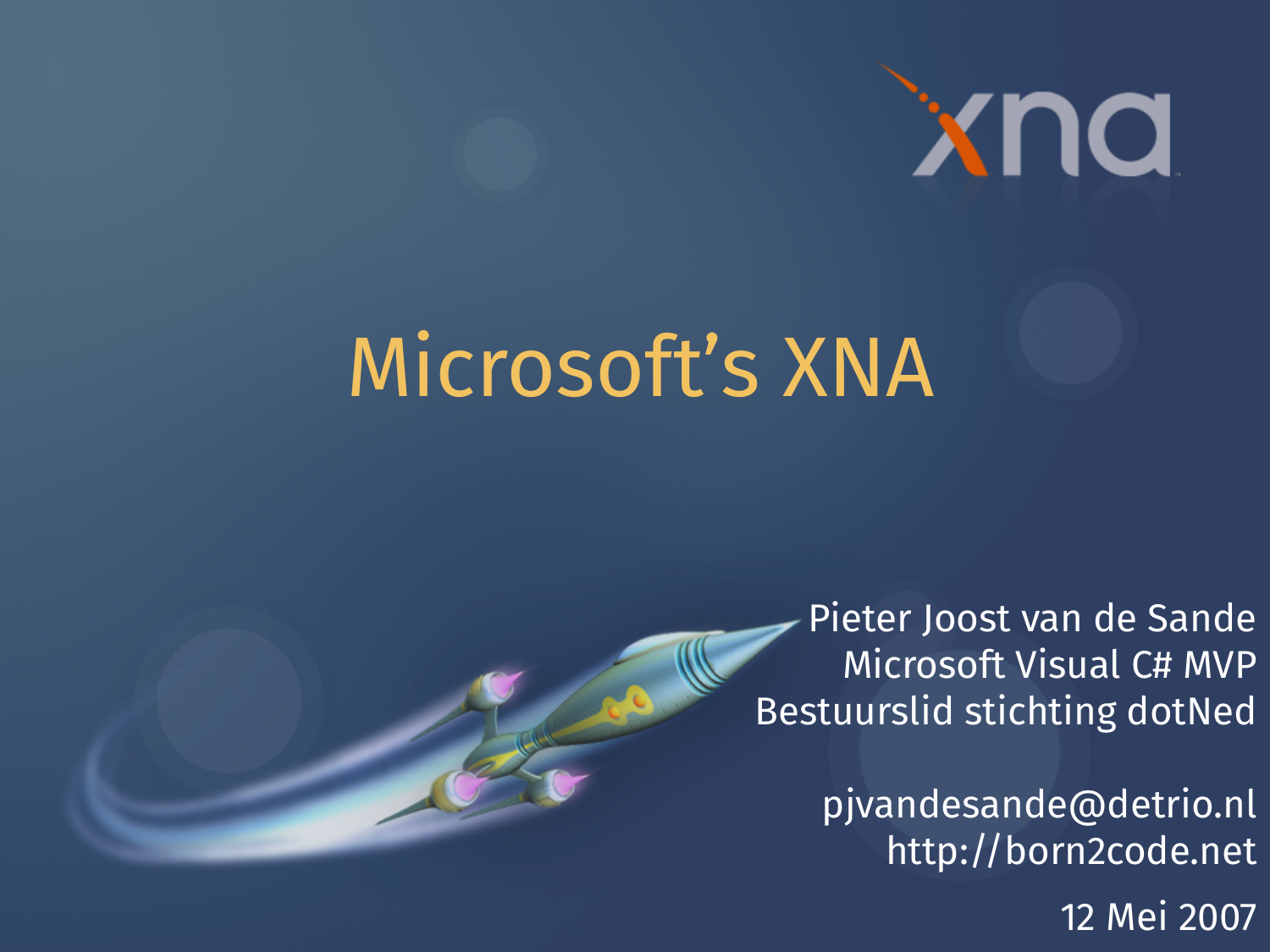

# Microsoft’s XNA
Pieter Joost van de Sande
Microsoft Visual C# MVP
Bestuurslid stichting dotNed
pjvandesande@detrio.nl
http://born2code.net
12 Mei 2007